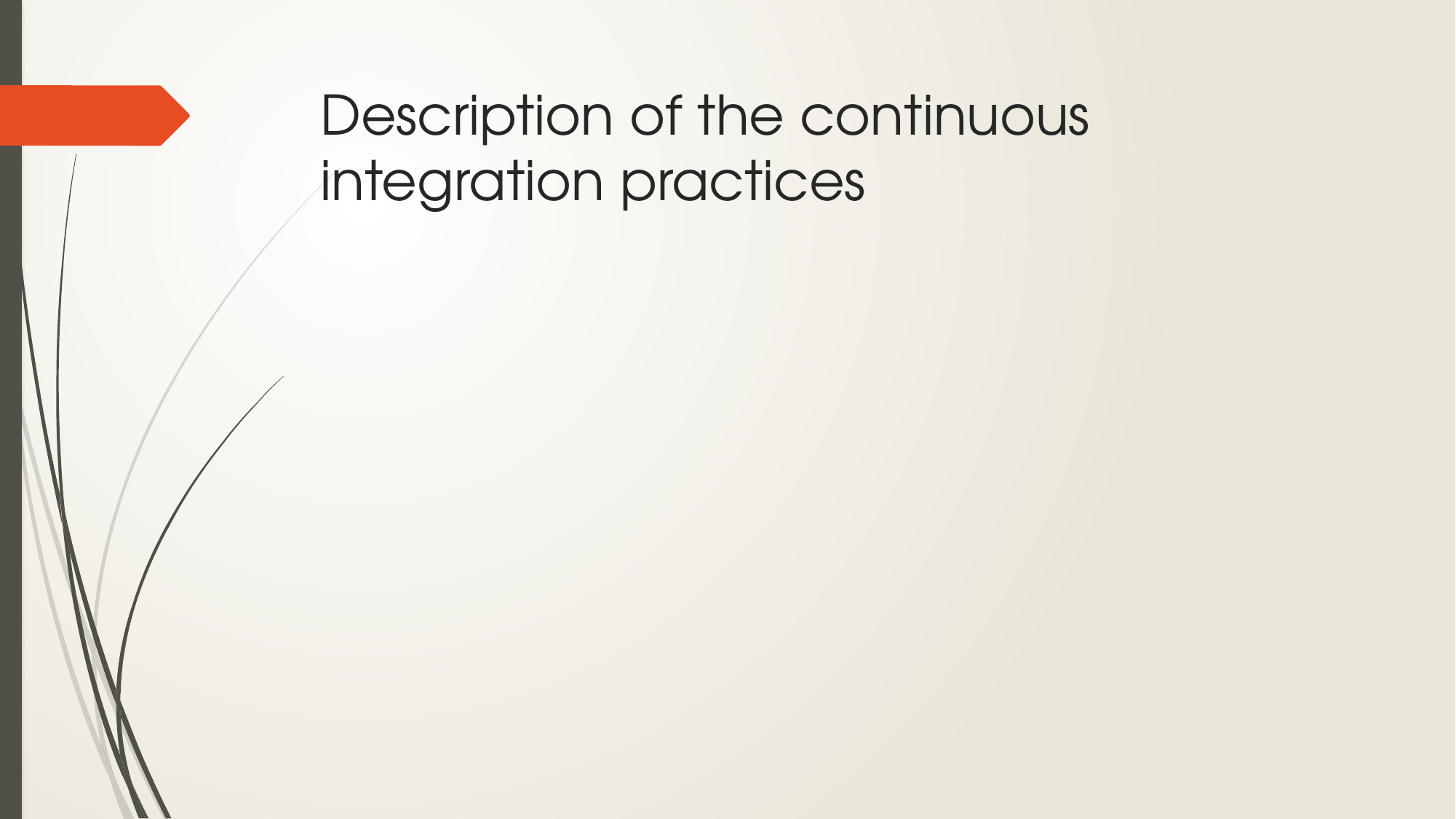

# Description of the continuous integration practices